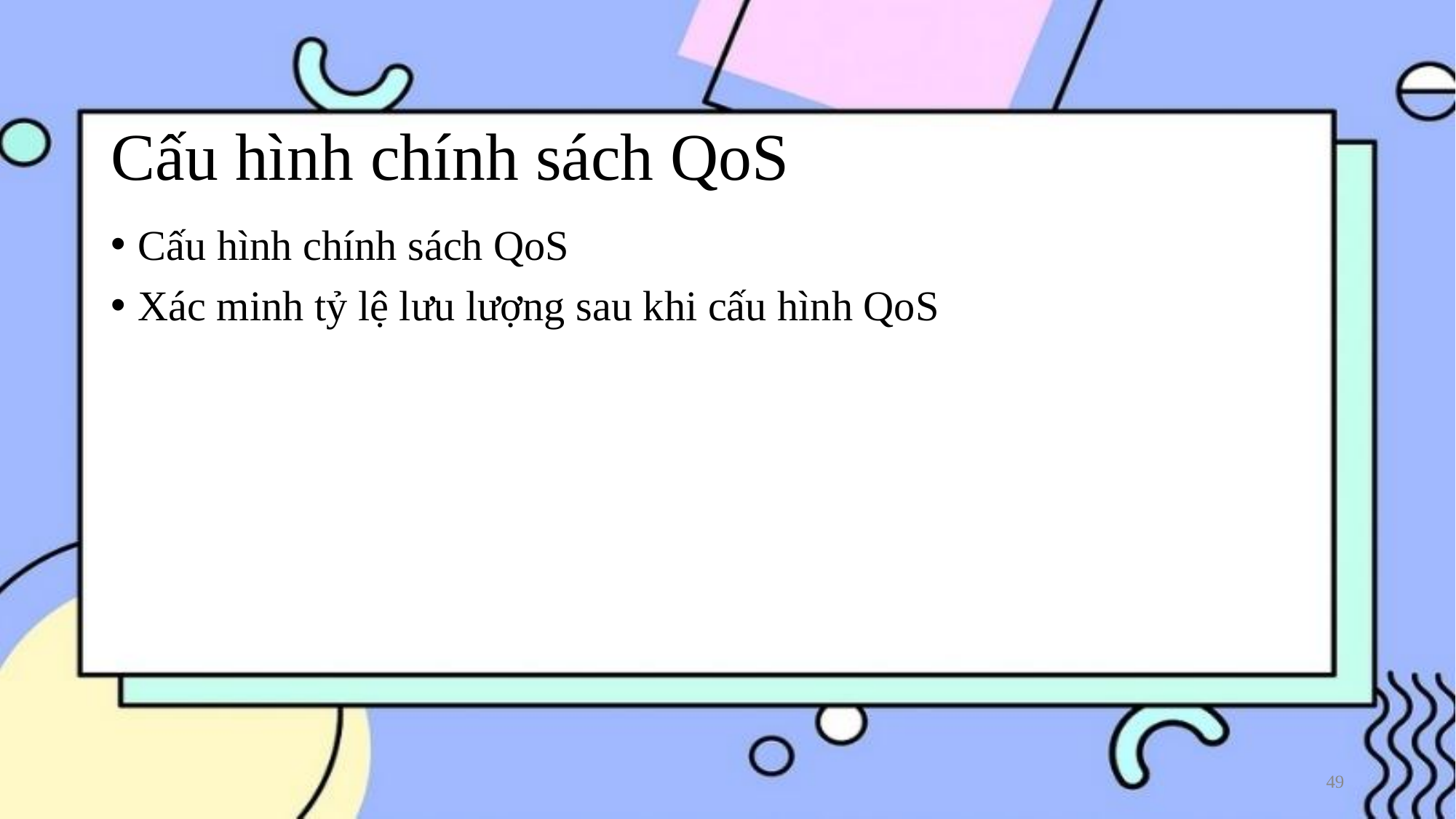

# Cấu hình chính sách QoS
Cấu hình chính sách QoS
Xác minh tỷ lệ lưu lượng sau khi cấu hình QoS
49